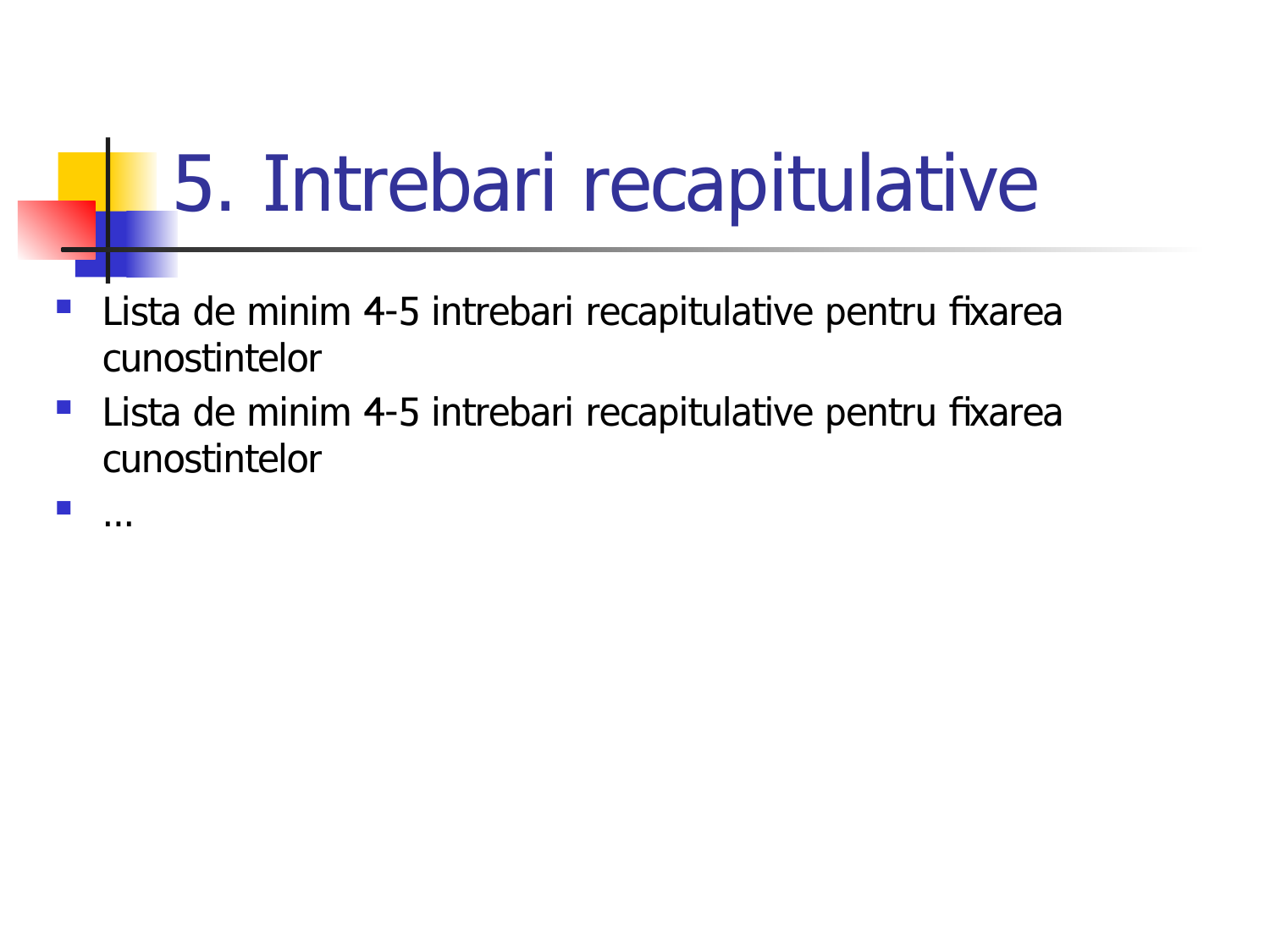

# 5. Intrebari recapitulative
Lista de minim 4-5 intrebari recapitulative pentru fixarea cunostintelor
Lista de minim 4-5 intrebari recapitulative pentru fixarea cunostintelor
…